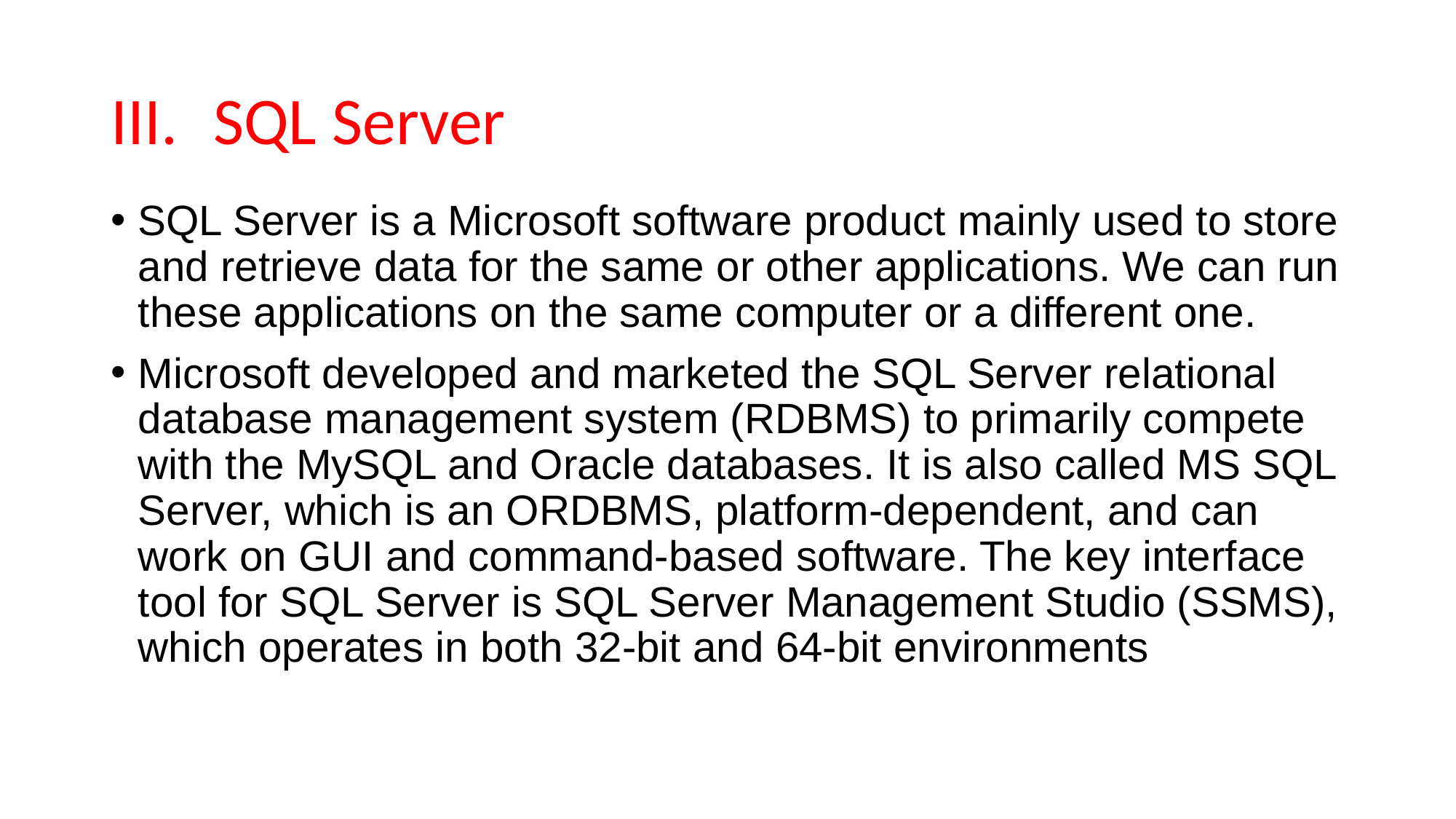

# SQL Server
SQL Server is a Microsoft software product mainly used to store and retrieve data for the same or other applications. We can run these applications on the same computer or a different one.
Microsoft developed and marketed the SQL Server relational database management system (RDBMS) to primarily compete with the MySQL and Oracle databases. It is also called MS SQL Server, which is an ORDBMS, platform-dependent, and can work on GUI and command-based software. The key interface tool for SQL Server is SQL Server Management Studio (SSMS), which operates in both 32-bit and 64-bit environments